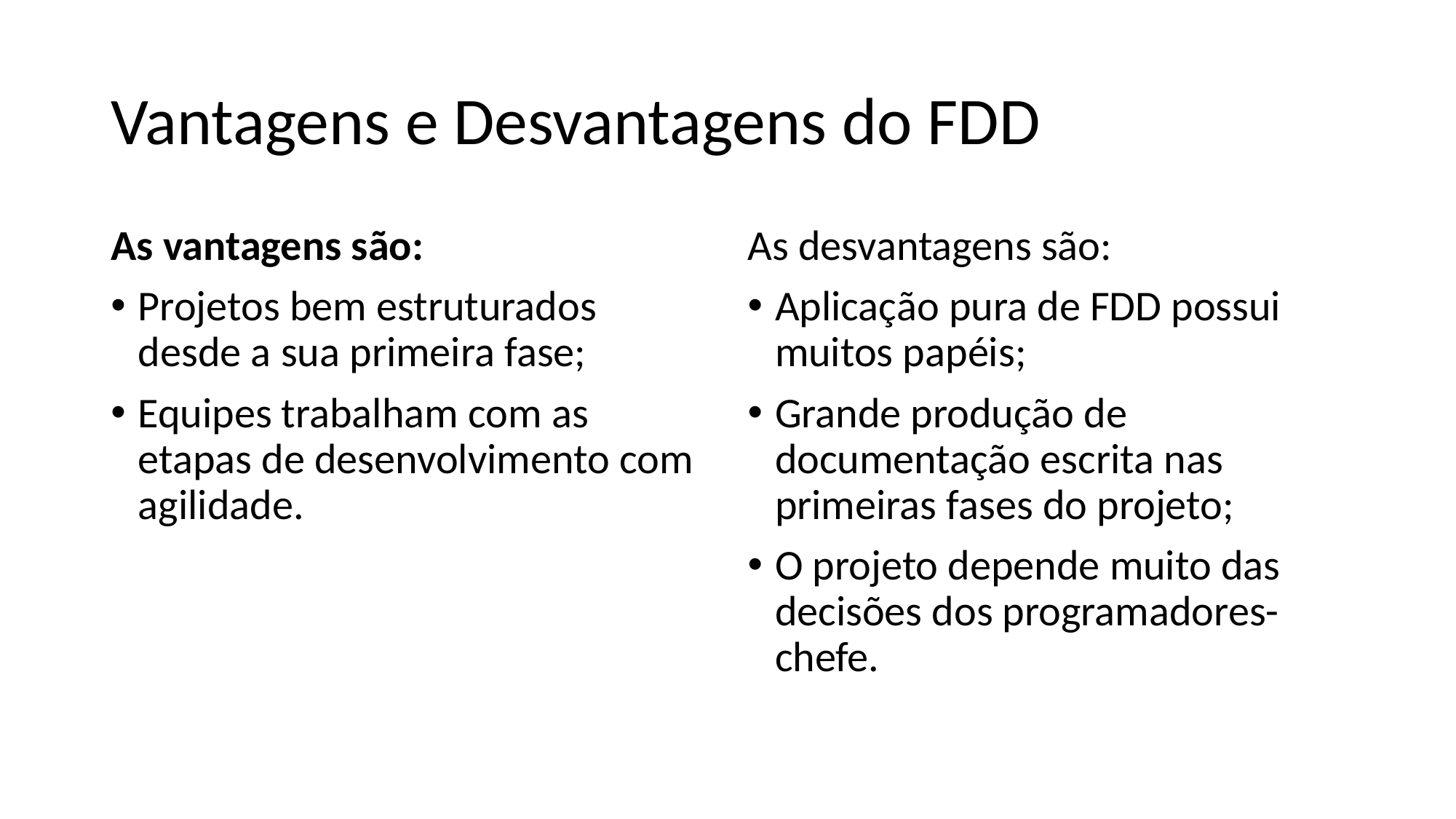

# Vantagens e Desvantagens do FDD
As vantagens são:
Projetos bem estruturados desde a sua primeira fase;
Equipes trabalham com as etapas de desenvolvimento com agilidade.

As desvantagens são:
Aplicação pura de FDD possui muitos papéis;
Grande produção de documentação escrita nas primeiras fases do projeto;
O projeto depende muito das decisões dos programadores-chefe.